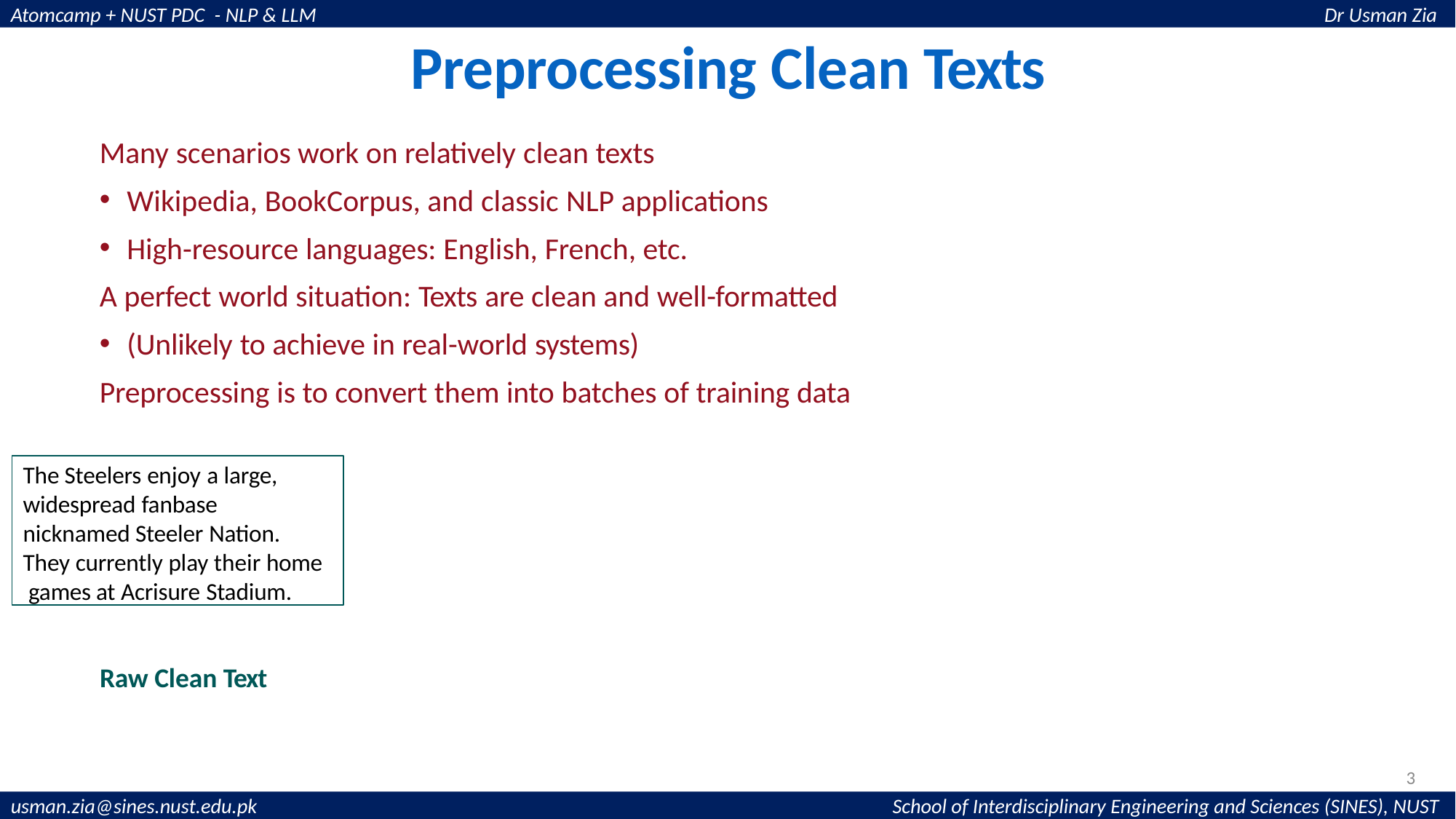

# Preprocessing Clean Texts
Many scenarios work on relatively clean texts
Wikipedia, BookCorpus, and classic NLP applications
High-resource languages: English, French, etc.
A perfect world situation: Texts are clean and well-formatted
(Unlikely to achieve in real-world systems)
Preprocessing is to convert them into batches of training data
The Steelers enjoy a large,  widespread fanbase  nicknamed Steeler Nation.  They currently play their home  games at Acrisure Stadium.
Raw Clean Text
3